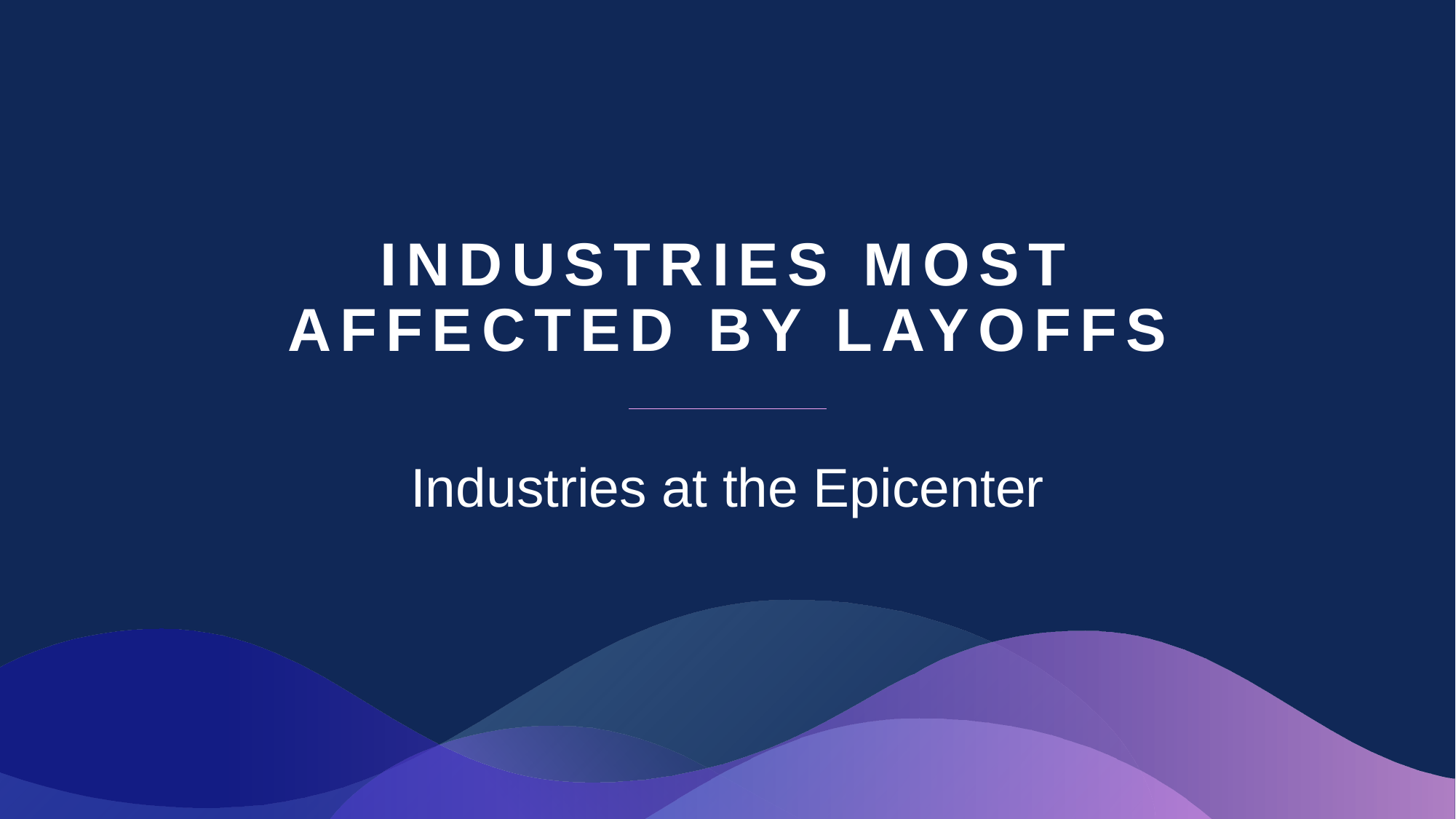

# Industries most affected by layoffs
Industries at the Epicenter